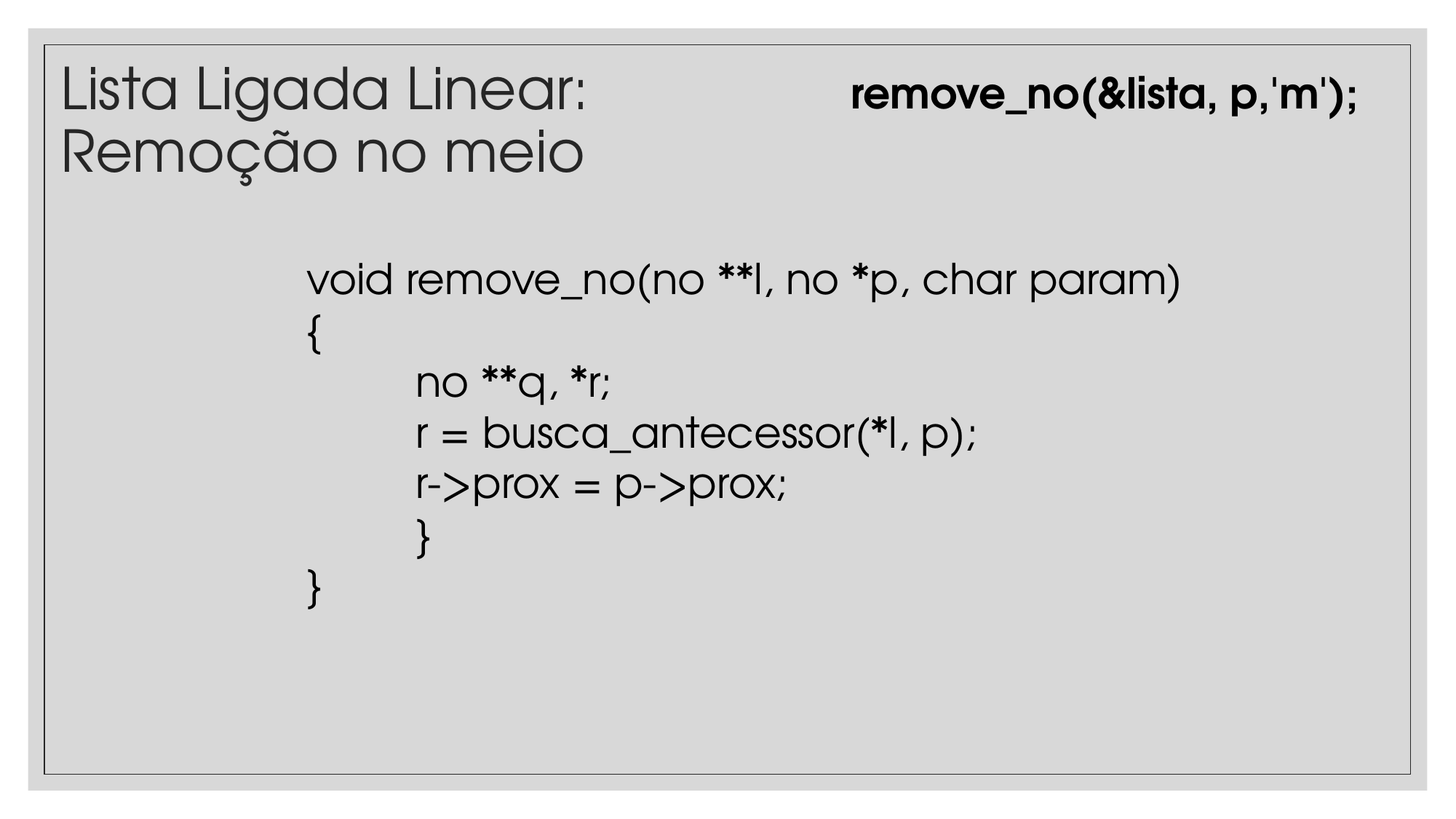

# Lista Ligada Linear: Remoção no meio
	remove_no(&lista, p,'m');
void remove_no(no **l, no *p, char param)
{
	no **q, *r;
	r = busca_antecessor(*l, p);
	r->prox = p->prox;
	}
}